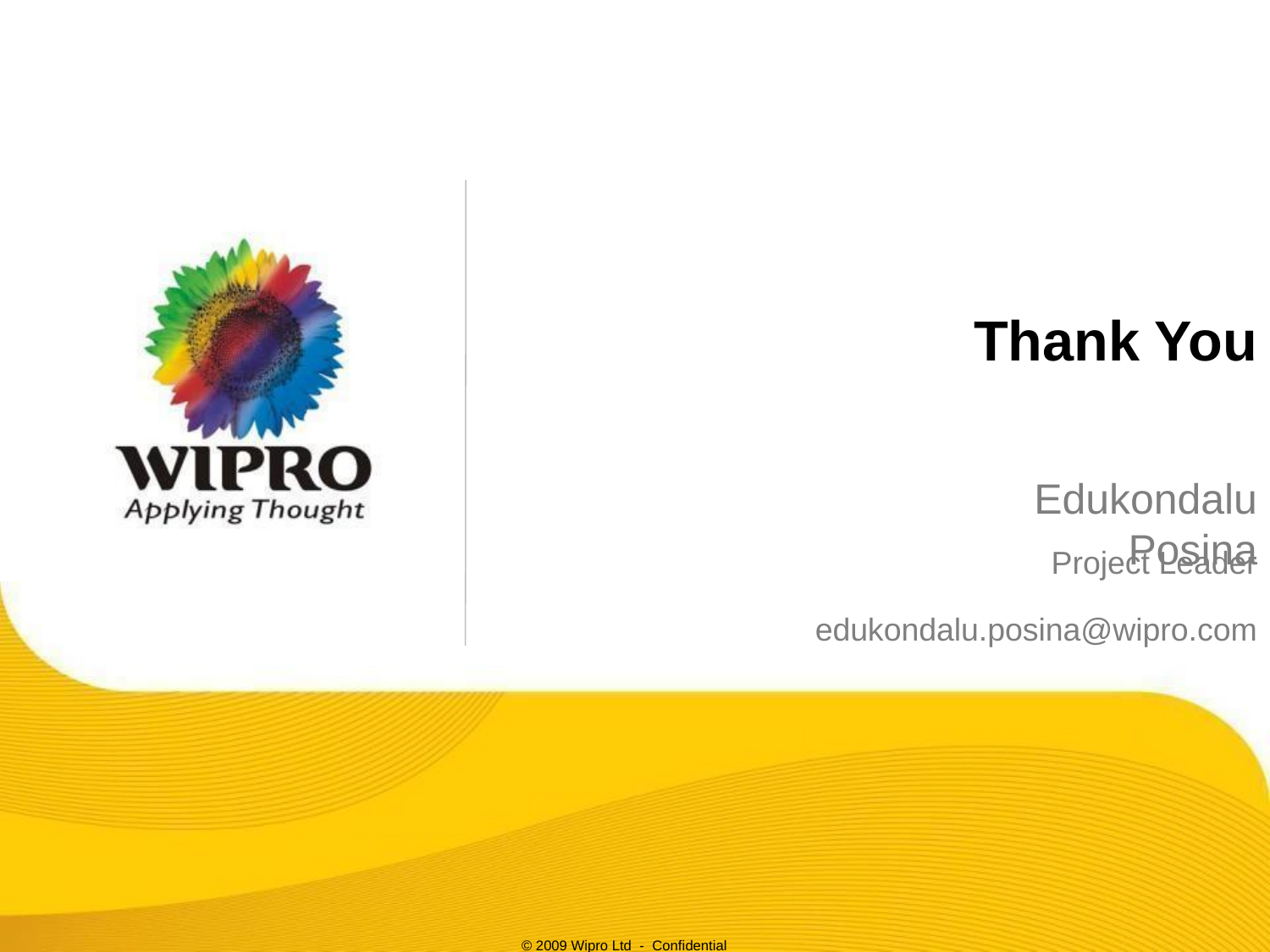

# Thank You
Edukondalu Posina
Project Leader
edukondalu.posina@wipro.com